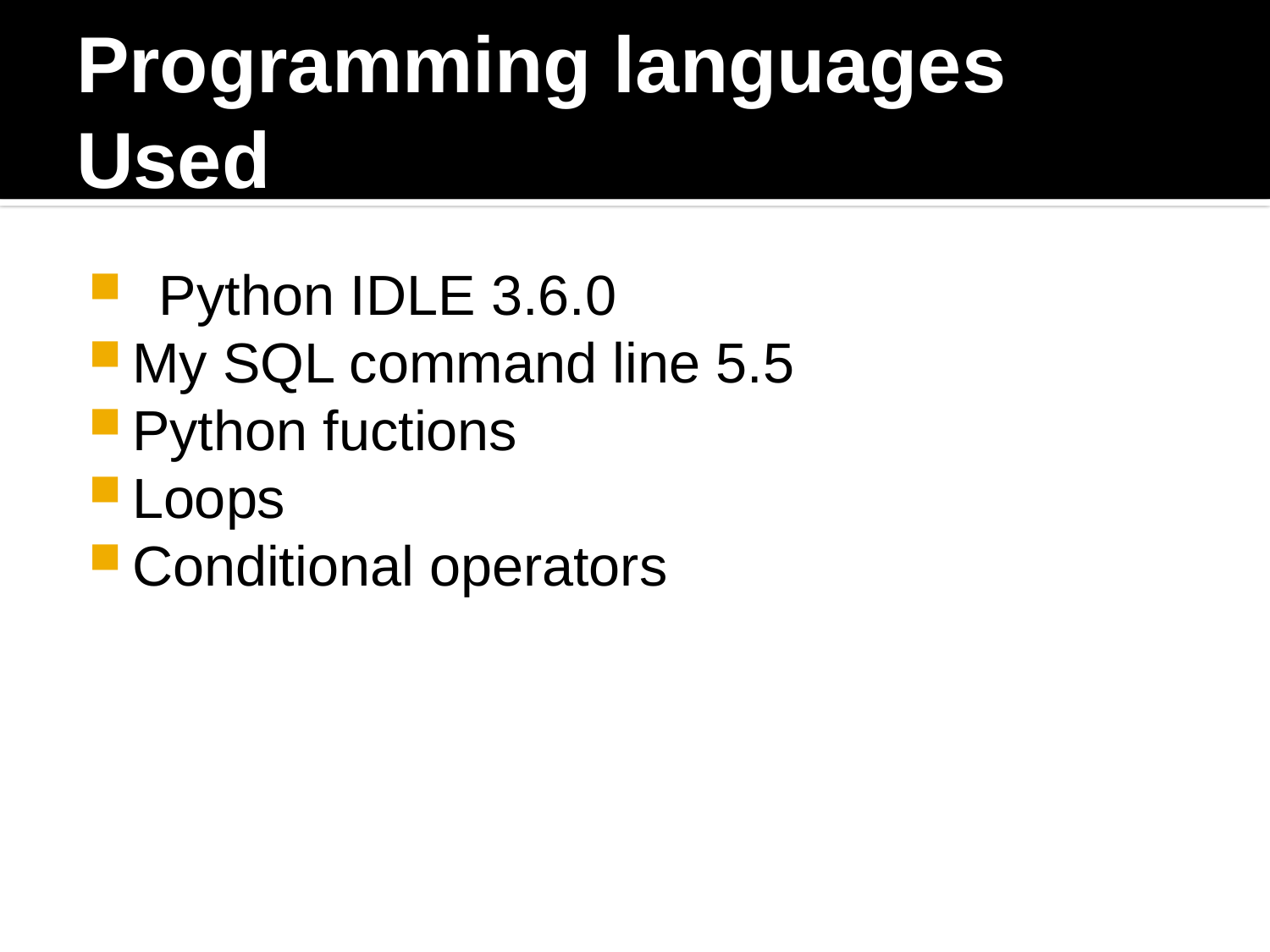

# Programming languages Used
Python IDLE 3.6.0
My SQL command line 5.5
Python fuctions
Loops
Conditional operators